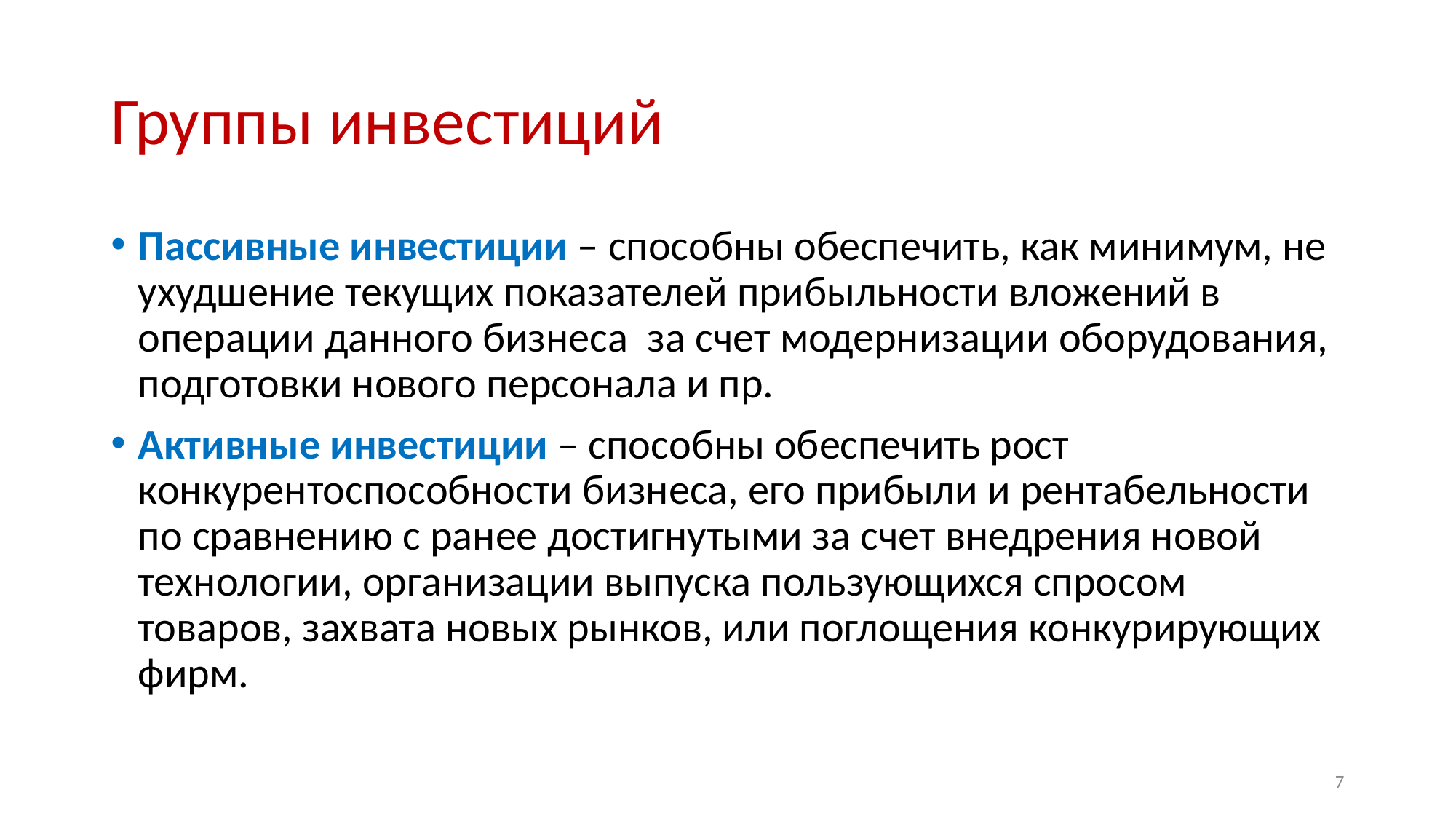

# Группы инвестиций
Пассивные инвестиции – способны обеспечить, как минимум, не ухудшение текущих показателей прибыльности вложений в операции данного бизнеса  за счет модернизации оборудования, подготовки нового персонала и пр.
Активные инвестиции – способны обеспечить рост конкурентоспособности бизнеса, его прибыли и рентабельности по сравнению с ранее достигнутыми за счет внедрения новой технологии, организации выпуска пользующихся спросом товаров, захвата новых рынков, или поглощения конкурирующих фирм.
7